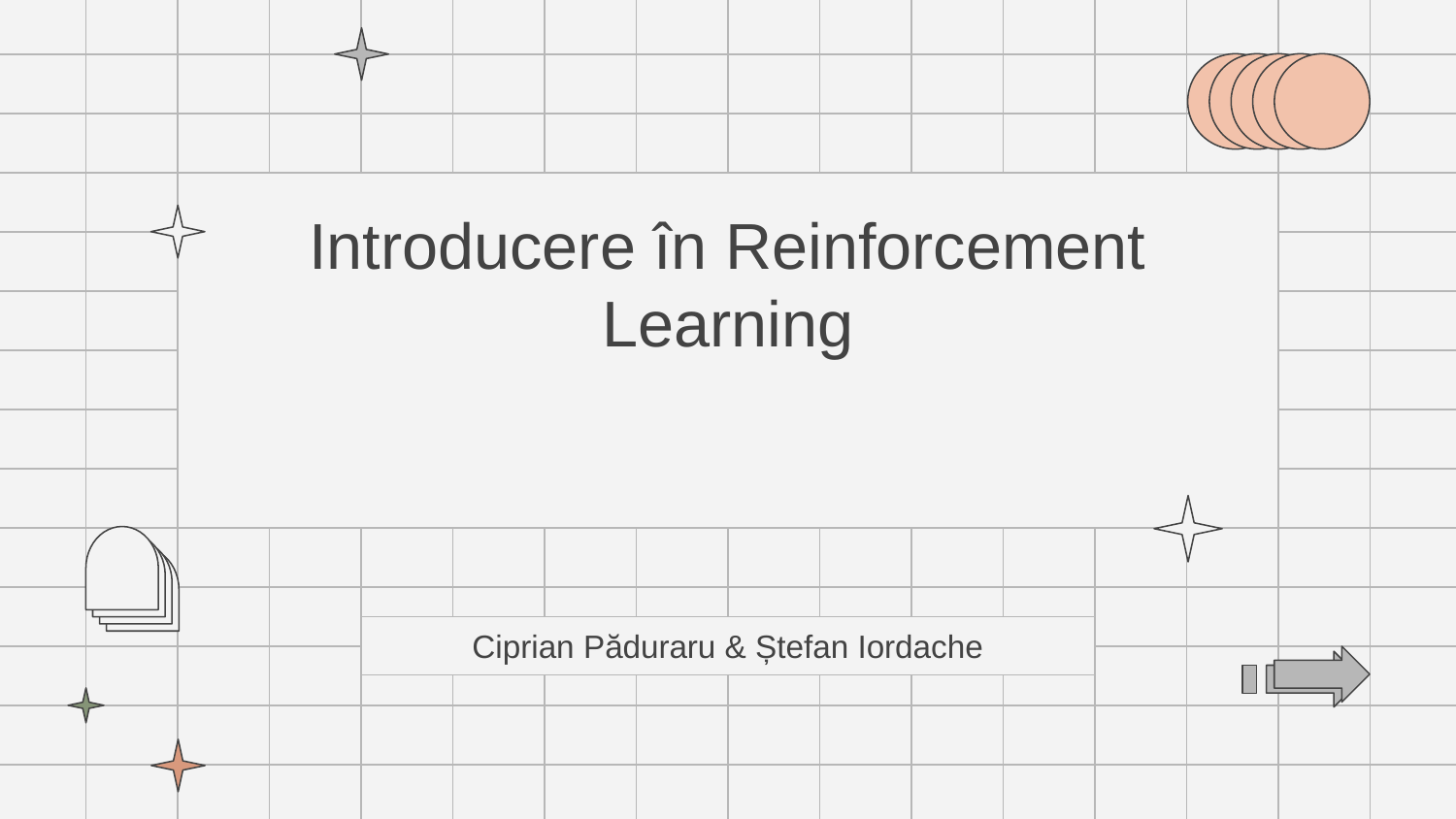

# Introducere în Reinforcement Learning

Cursul #2

Ciprian Păduraru & Ștefan Iordache